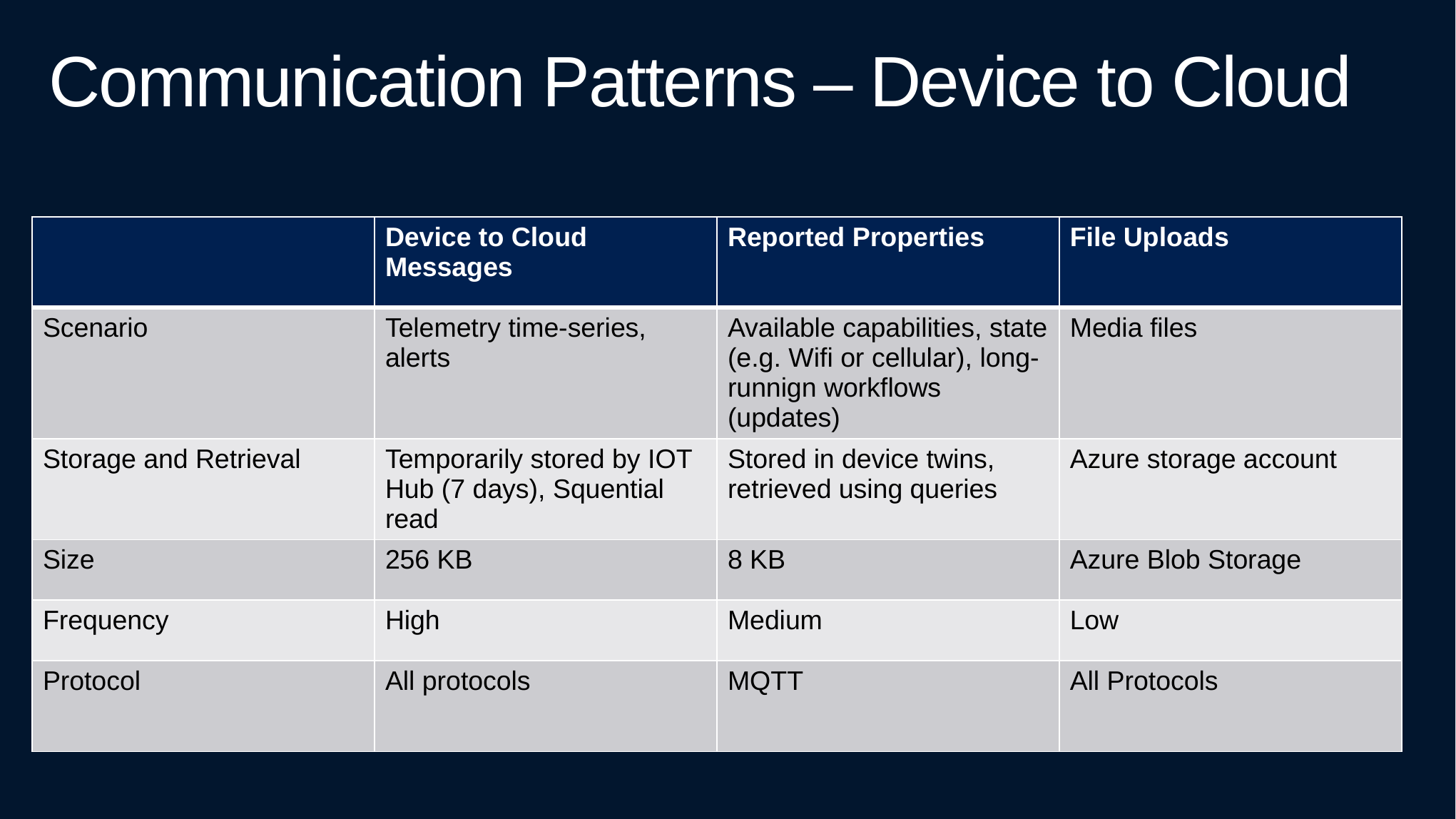

# Communication Patterns – Device to Cloud
|  | Device to Cloud Messages | Reported Properties | File Uploads |
| --- | --- | --- | --- |
| Scenario | Telemetry time-series, alerts | Available capabilities, state (e.g. Wifi or cellular), long-runnign workflows (updates) | Media files |
| Storage and Retrieval | Temporarily stored by IOT Hub (7 days), Squential read | Stored in device twins, retrieved using queries | Azure storage account |
| Size | 256 KB | 8 KB | Azure Blob Storage |
| Frequency | High | Medium | Low |
| Protocol | All protocols | MQTT | All Protocols |